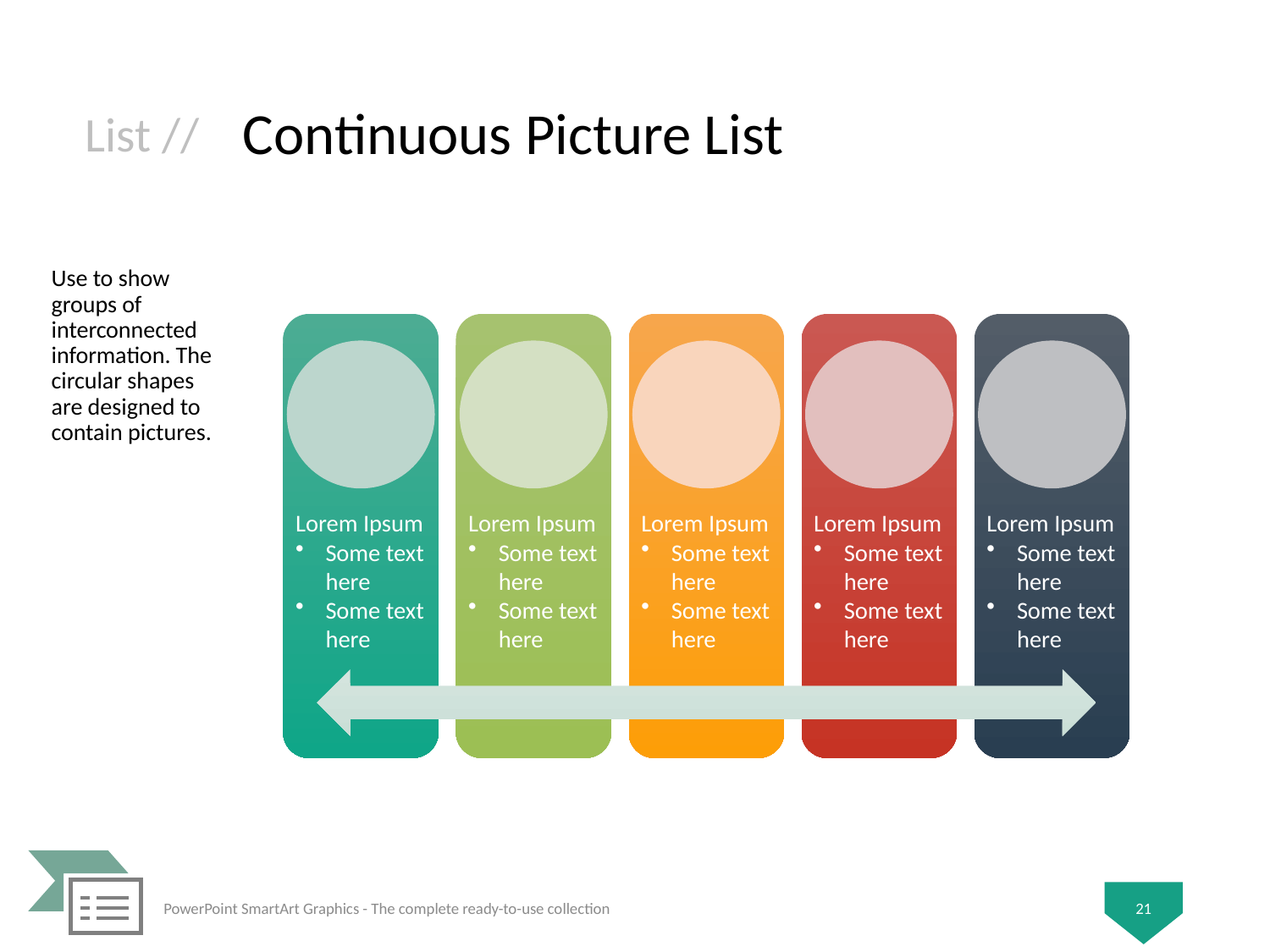

# Continuous Picture List
Use to show groups of interconnected information. The circular shapes are designed to contain pictures.
Lorem Ipsum
Lorem Ipsum
Lorem Ipsum
Lorem Ipsum
Lorem Ipsum
Some text here
Some text here
Some text here
Some text here
Some text here
Some text here
Some text here
Some text here
Some text here
Some text here
21
PowerPoint SmartArt Graphics - The complete ready-to-use collection